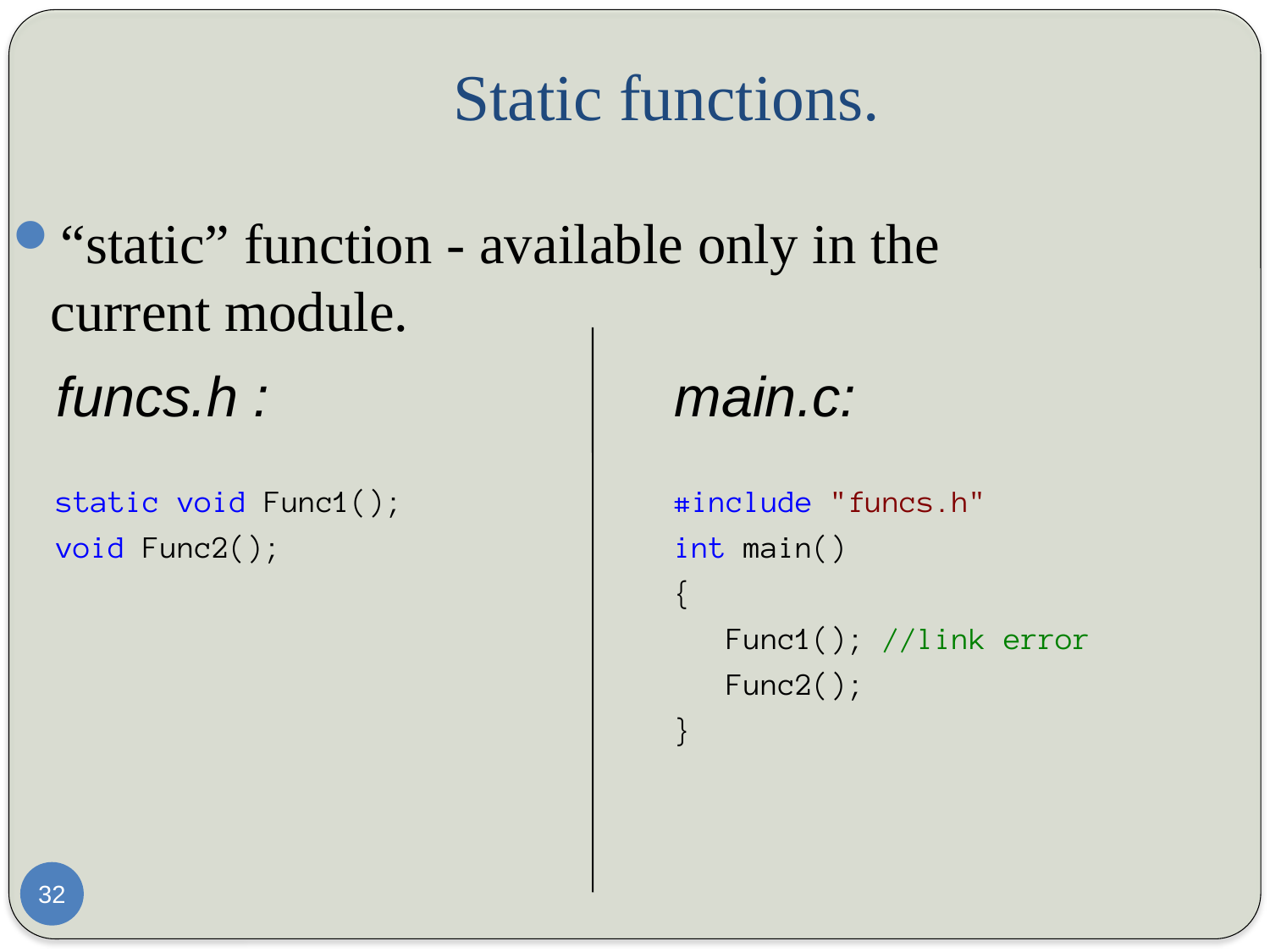

# Static functions.
“static” function - available only in the current module.

funcs.h :
static void Func1();
void Func2();

main.c:
#include "funcs.h"
int main()
{
   Func1(); //link error
   Func2();
}
32